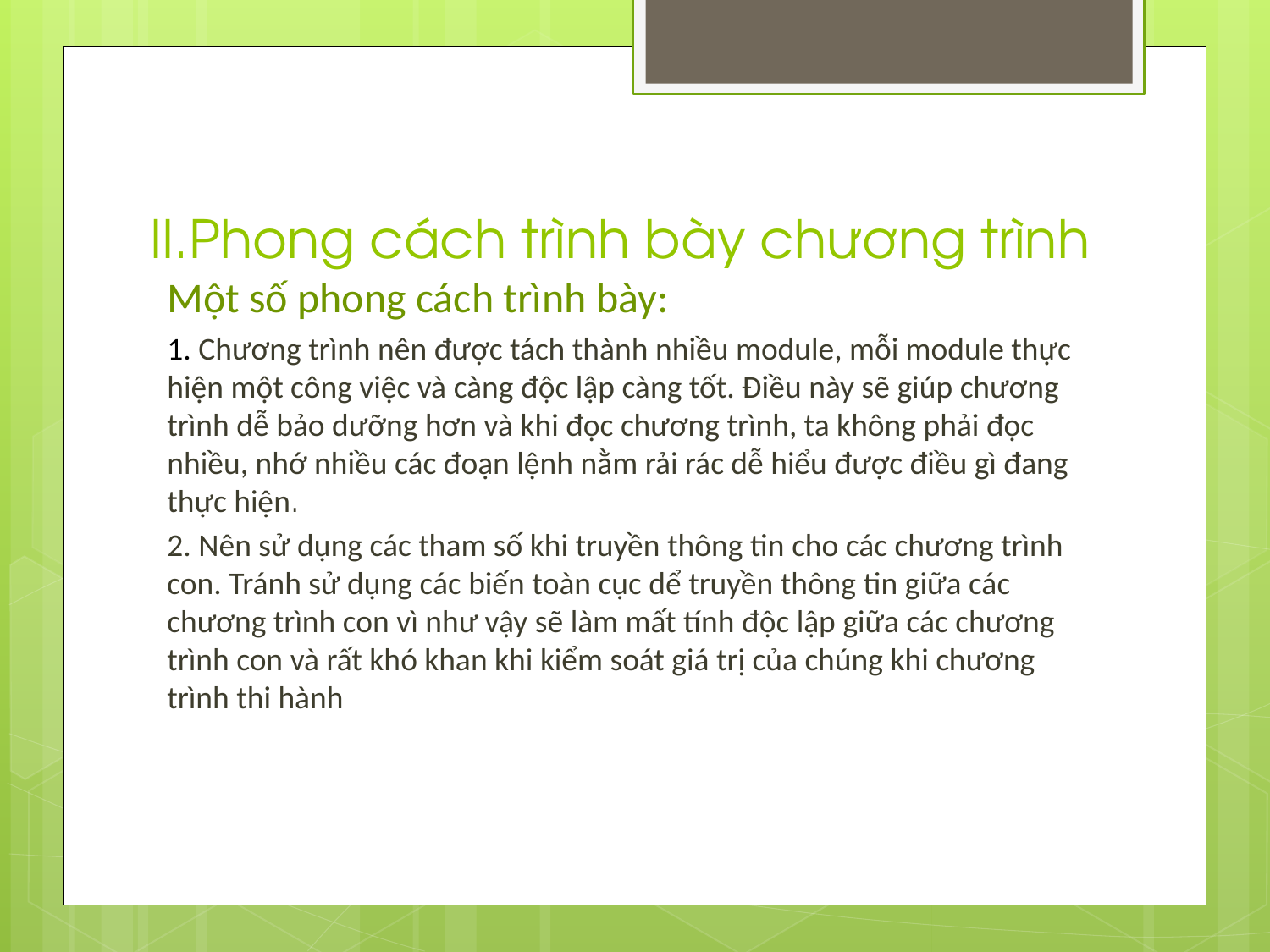

# II.Phong cách trình bày chương trình
Một số phong cách trình bày:
1. Chương trình nên được tách thành nhiều module, mỗi module thực hiện một công việc và càng độc lập càng tốt. Điều này sẽ giúp chương trình dễ bảo dưỡng hơn và khi đọc chương trình, ta không phải đọc nhiều, nhớ nhiều các đoạn lệnh nằm rải rác dễ hiểu được điều gì đang thực hiện.
2. Nên sử dụng các tham số khi truyền thông tin cho các chương trình con. Tránh sử dụng các biến toàn cục dể truyền thông tin giữa các chương trình con vì như vậy sẽ làm mất tính độc lập giữa các chương trình con và rất khó khan khi kiểm soát giá trị của chúng khi chương trình thi hành